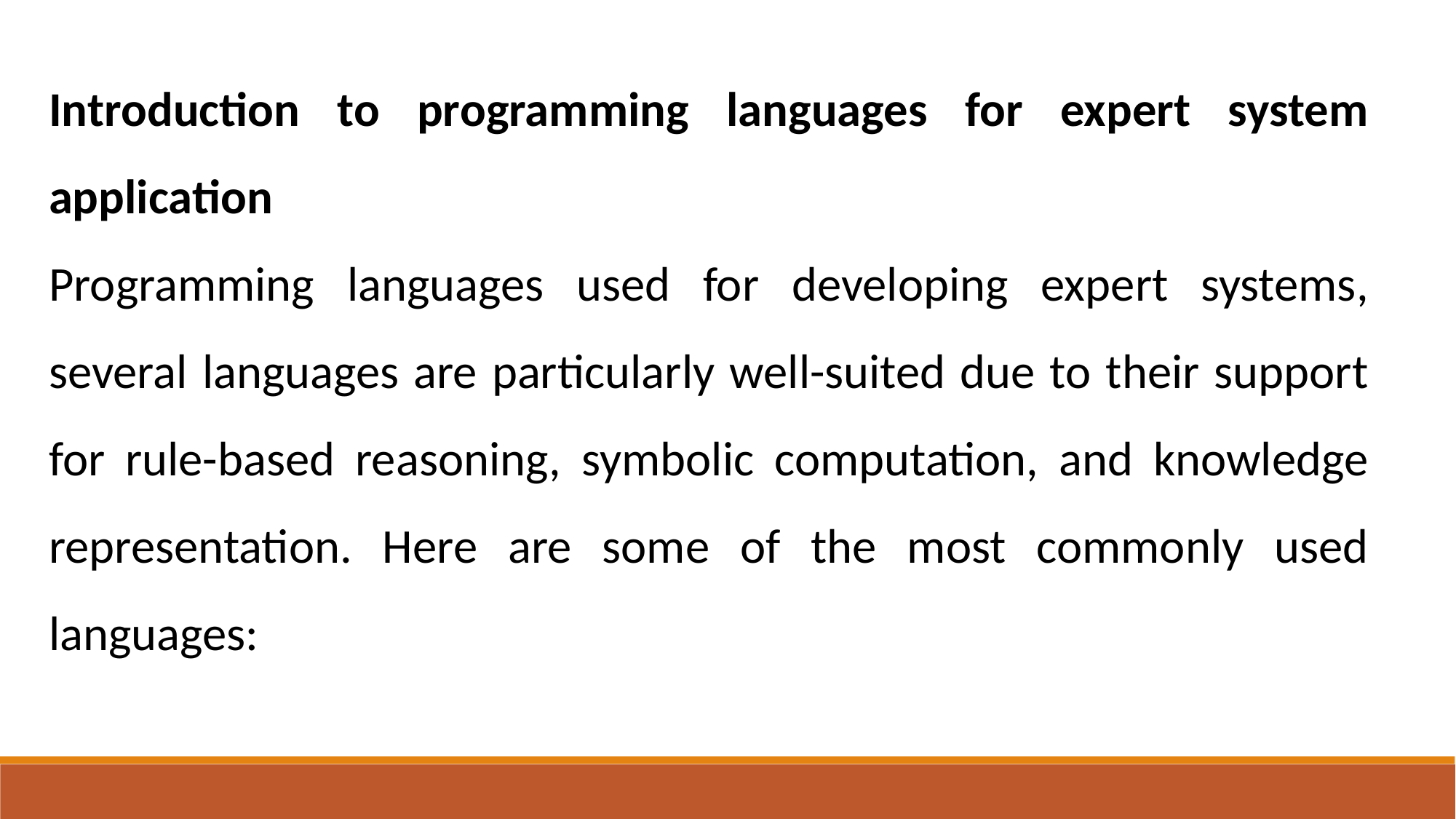

Introduction to programming languages for expert system application
Programming languages used for developing expert systems, several languages are particularly well-suited due to their support for rule-based reasoning, symbolic computation, and knowledge representation. Here are some of the most commonly used languages: